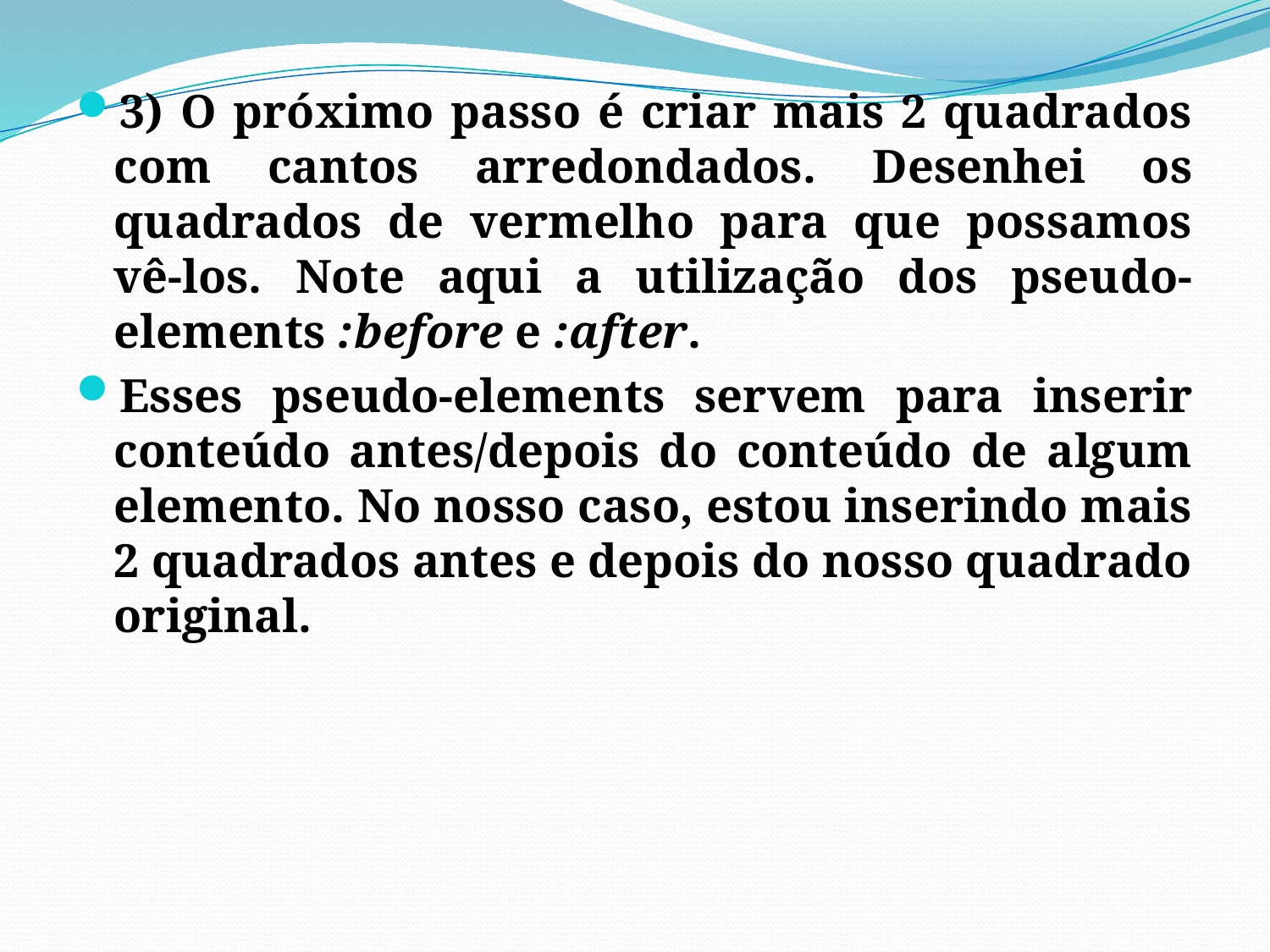

3) O próximo passo é criar mais 2 quadrados com cantos arredondados. Desenhei os quadrados de vermelho para que possamos vê-los. Note aqui a utilização dos pseudo-elements :before e :after.
Esses pseudo-elements servem para inserir conteúdo antes/depois do conteúdo de algum elemento. No nosso caso, estou inserindo mais 2 quadrados antes e depois do nosso quadrado original.